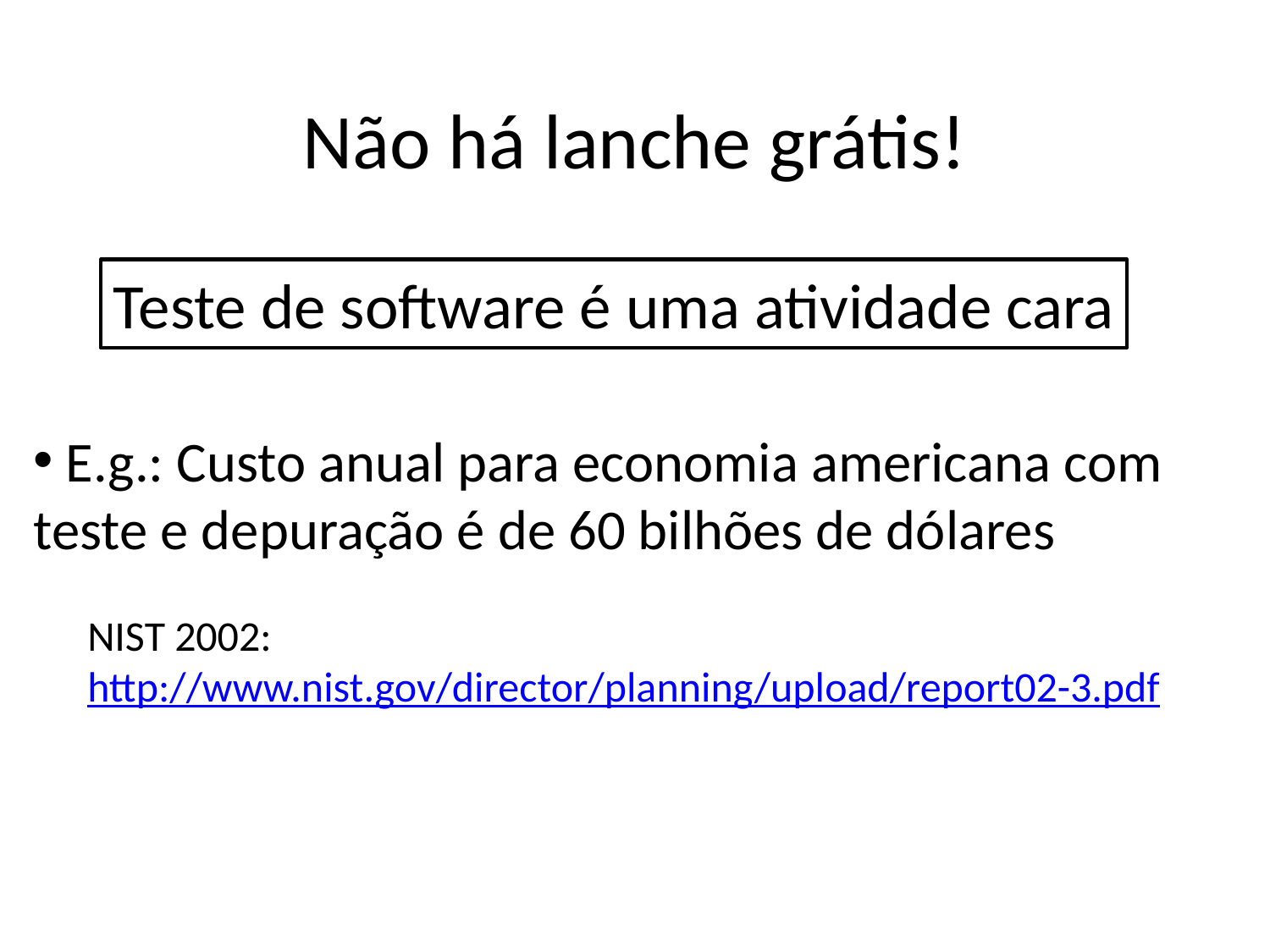

Não há lanche grátis!
Teste de software é uma atividade cara
 E.g.: Custo anual para economia americana com teste e depuração é de 60 bilhões de dólares

NIST 2002: http://www.nist.gov/director/planning/upload/report02-3.pdf